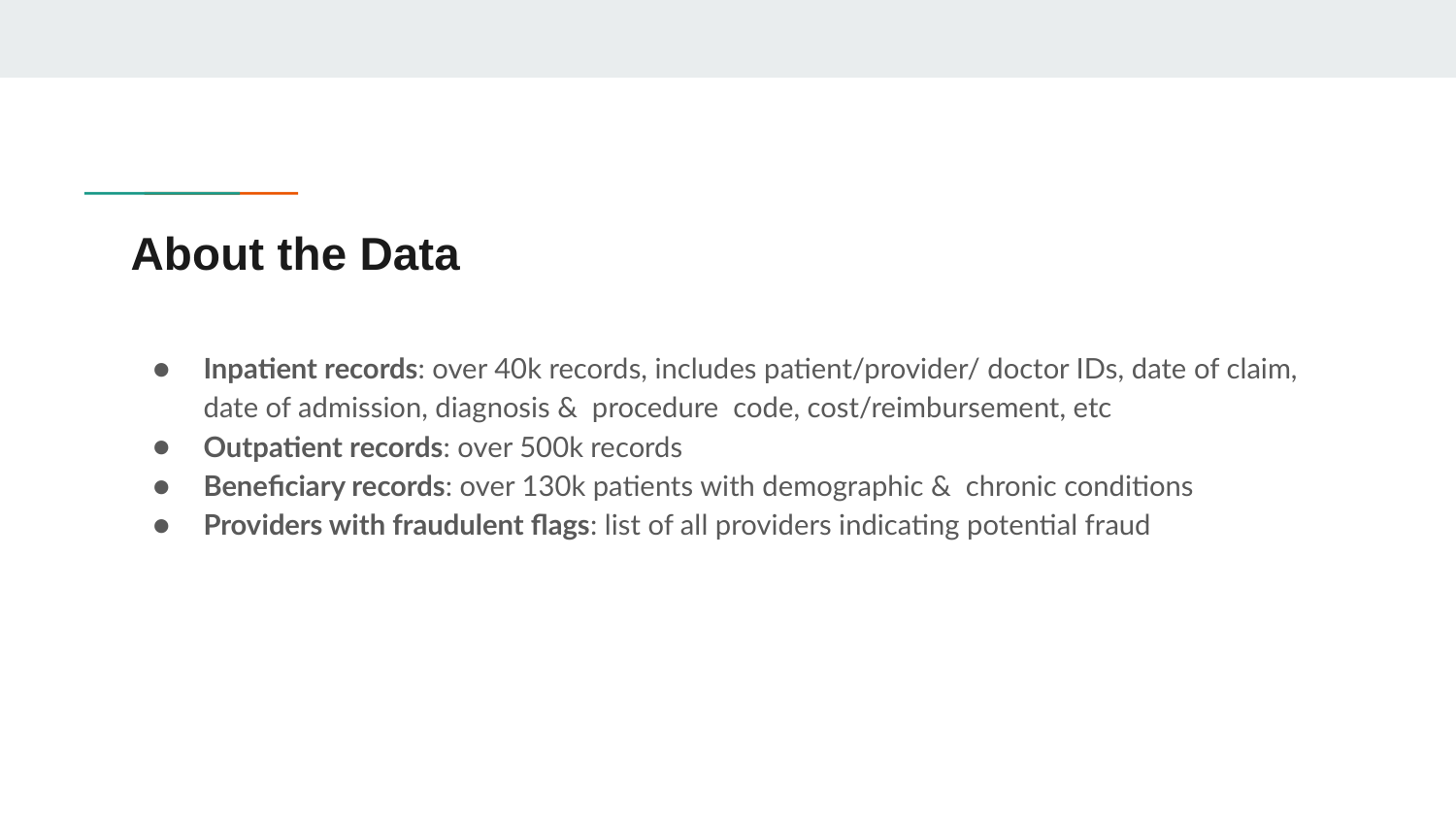

# About the Data
Inpatient records: over 40k records, includes patient/provider/ doctor IDs, date of claim, date of admission, diagnosis &  procedure  code, cost/reimbursement, etc
Outpatient records: over 500k records
Beneficiary records: over 130k patients with demographic &  chronic conditions
Providers with fraudulent flags: list of all providers indicating potential fraud